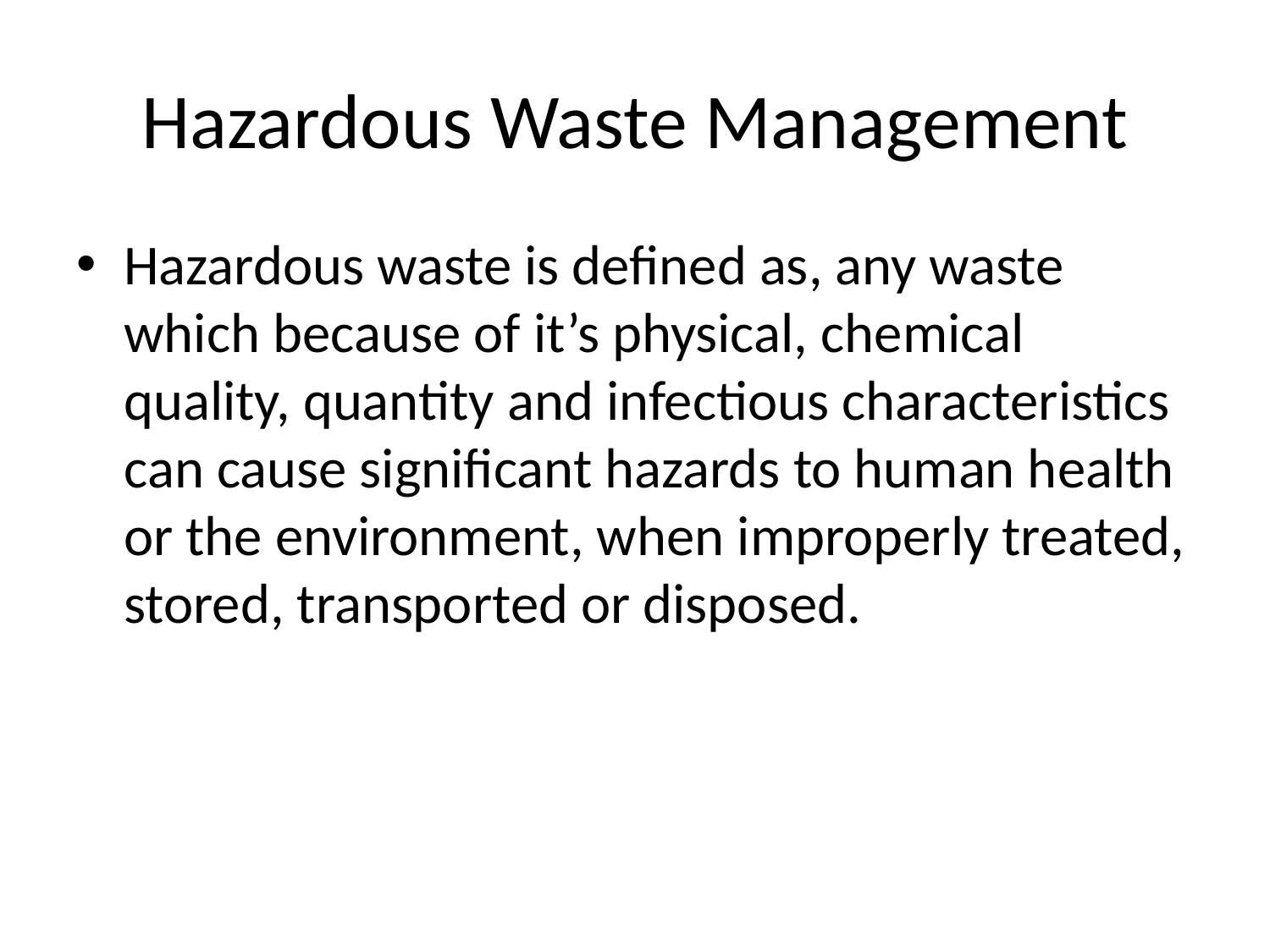

# Hazardous Waste Management
Hazardous waste is defined as, any waste which because of it’s physical, chemical quality, quantity and infectious characteristics can cause significant hazards to human health or the environment, when improperly treated, stored, transported or disposed.